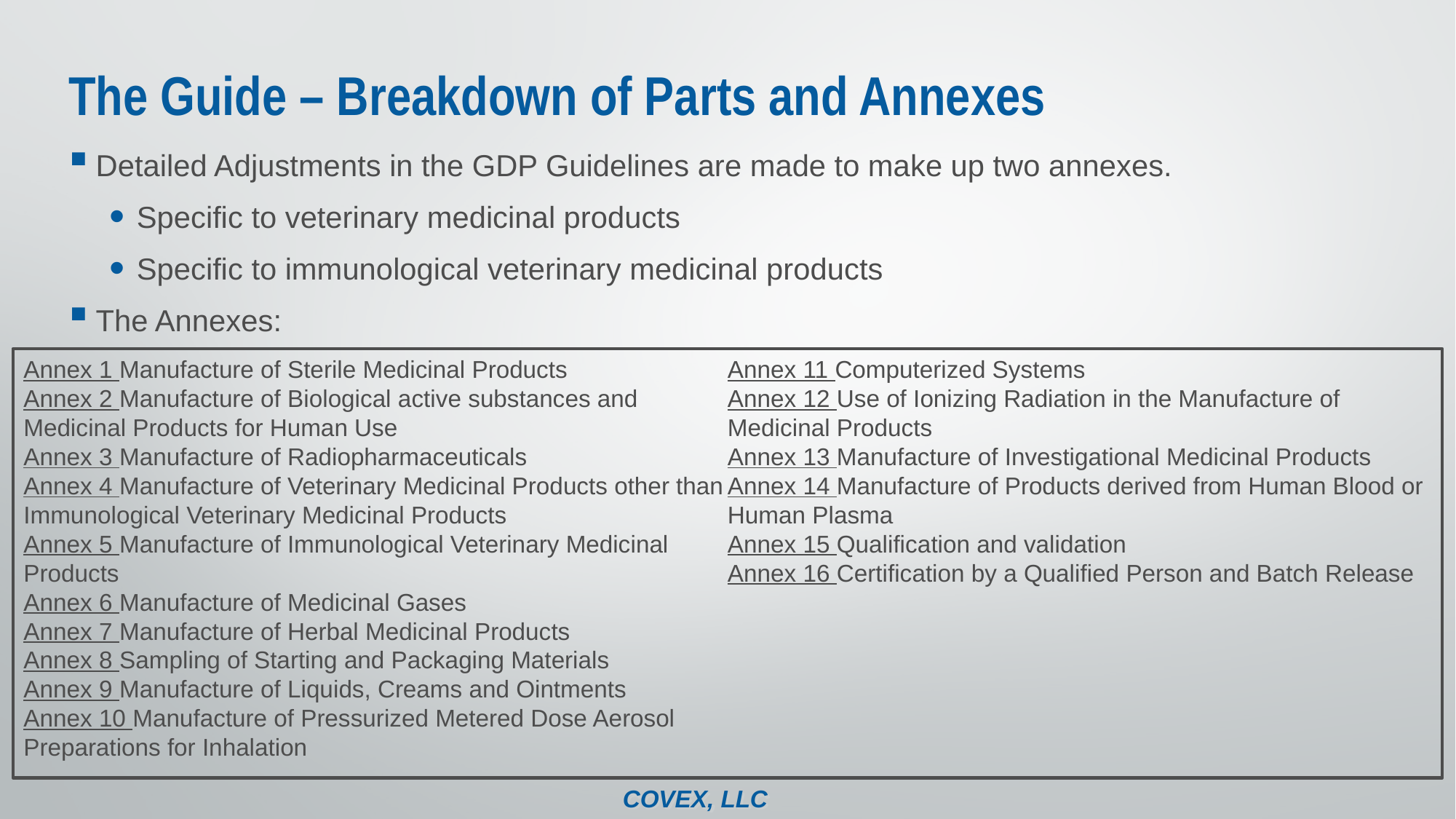

# The Guide – Breakdown of Parts and Annexes
Detailed Adjustments in the GDP Guidelines are made to make up two annexes.
Specific to veterinary medicinal products
Specific to immunological veterinary medicinal products
The Annexes:

Annex 1 Manufacture of Sterile Medicinal Products
Annex 2 Manufacture of Biological active substances and Medicinal Products for Human Use
Annex 3 Manufacture of Radiopharmaceuticals
Annex 4 Manufacture of Veterinary Medicinal Products other than Immunological Veterinary Medicinal Products
Annex 5 Manufacture of Immunological Veterinary Medicinal Products
Annex 6 Manufacture of Medicinal Gases
Annex 7 Manufacture of Herbal Medicinal Products
Annex 8 Sampling of Starting and Packaging Materials
Annex 9 Manufacture of Liquids, Creams and Ointments
Annex 10 Manufacture of Pressurized Metered Dose Aerosol Preparations for Inhalation
Annex 11 Computerized Systems
Annex 12 Use of Ionizing Radiation in the Manufacture of Medicinal Products
Annex 13 Manufacture of Investigational Medicinal Products
Annex 14 Manufacture of Products derived from Human Blood or Human Plasma
Annex 15 Qualification and validation
Annex 16 Certification by a Qualified Person and Batch Release